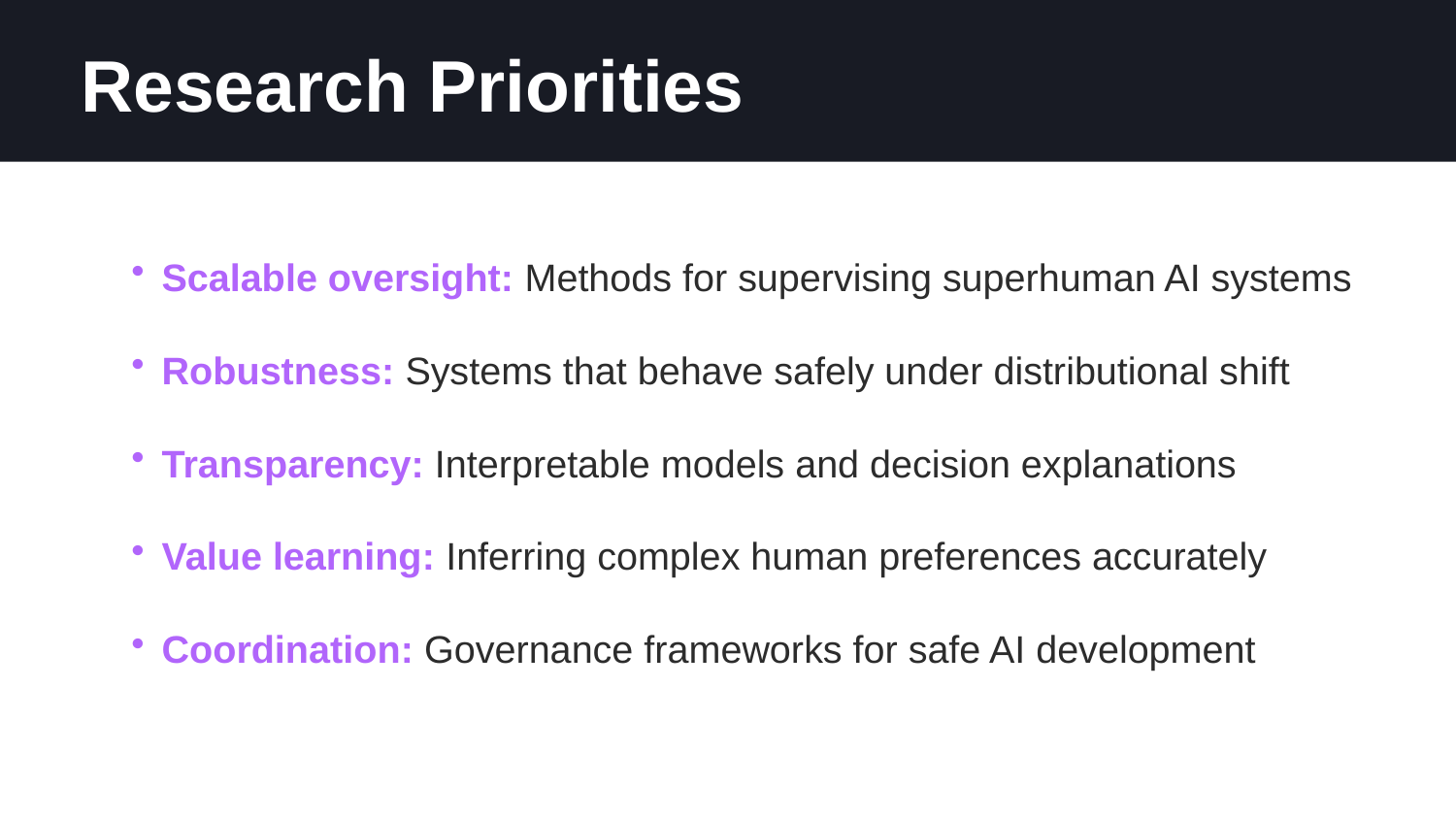

Research Priorities
Scalable oversight: Methods for supervising superhuman AI systems
Robustness: Systems that behave safely under distributional shift
Transparency: Interpretable models and decision explanations
Value learning: Inferring complex human preferences accurately
Coordination: Governance frameworks for safe AI development